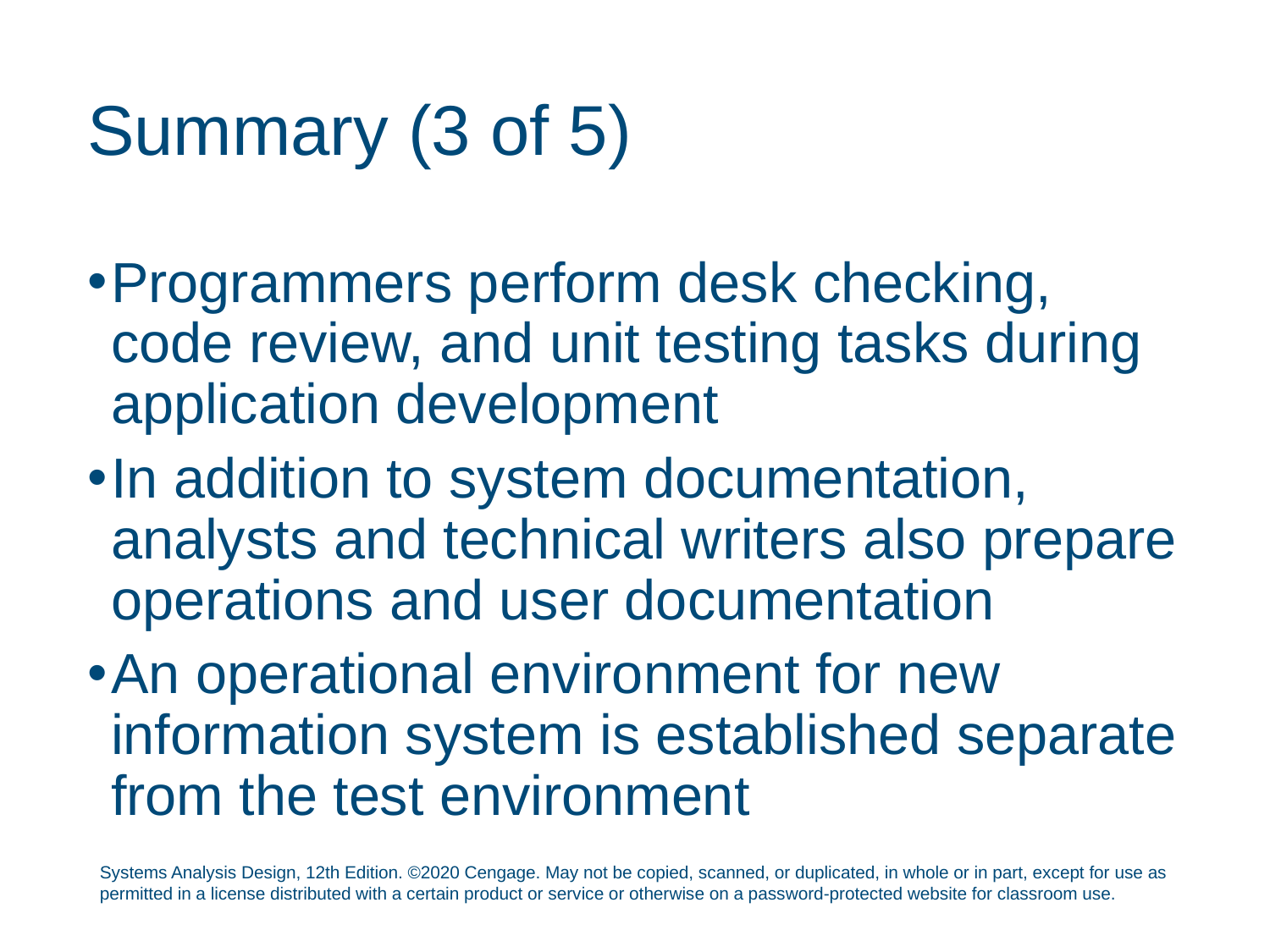

# Summary (3 of 5)
Programmers perform desk checking, code review, and unit testing tasks during application development
In addition to system documentation, analysts and technical writers also prepare operations and user documentation
An operational environment for new information system is established separate from the test environment

Systems Analysis Design, 12th Edition. ©2020 Cengage. May not be copied, scanned, or duplicated, in whole or in part, except for use as permitted in a license distributed with a certain product or service or otherwise on a password-protected website for classroom use.